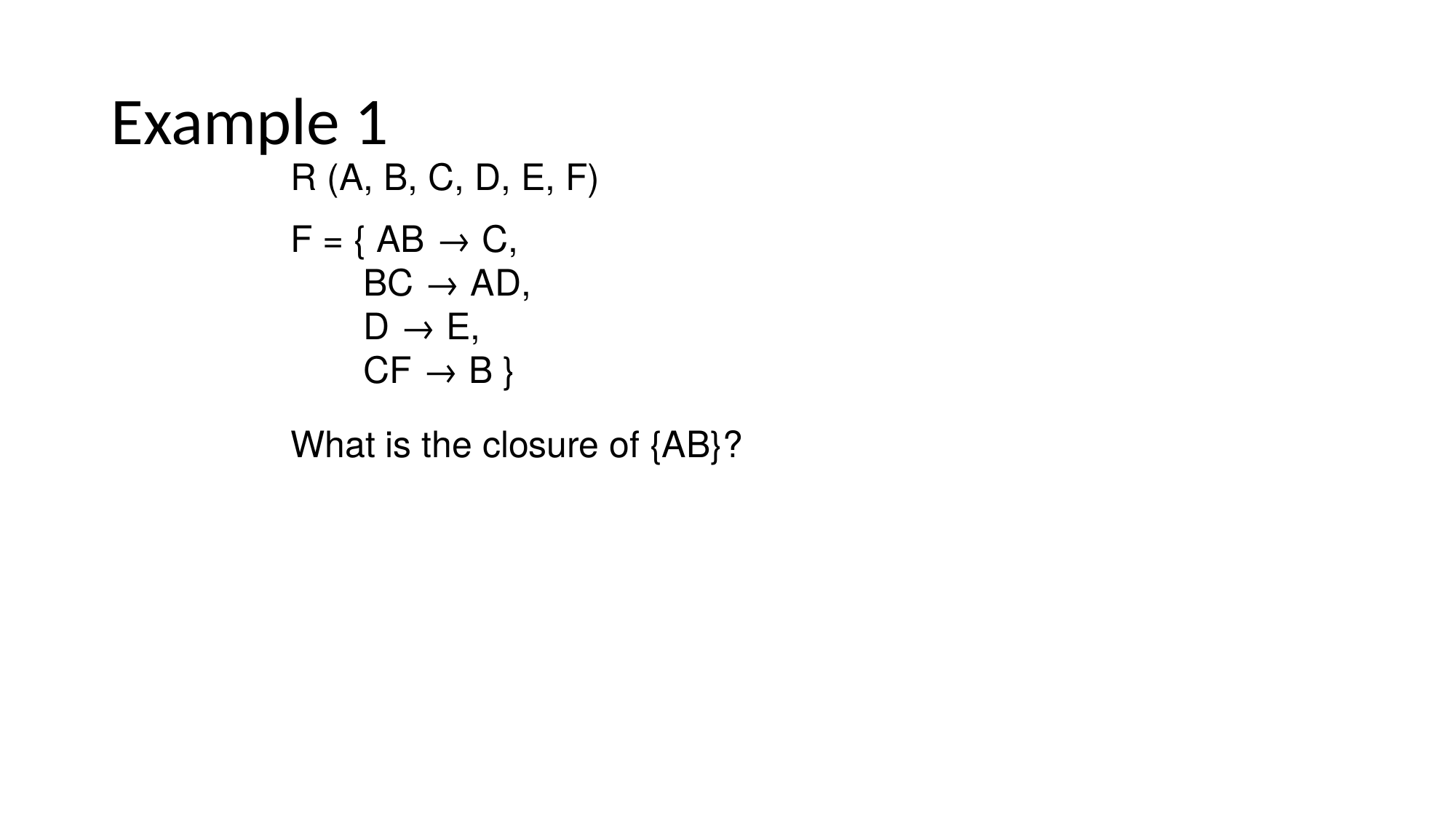

# Example 1
R (A, B, C, D, E, F)
F = { AB → C,
	   BC → AD,
	   D → E,
	   CF → B }
What is the closure of {AB}?
15